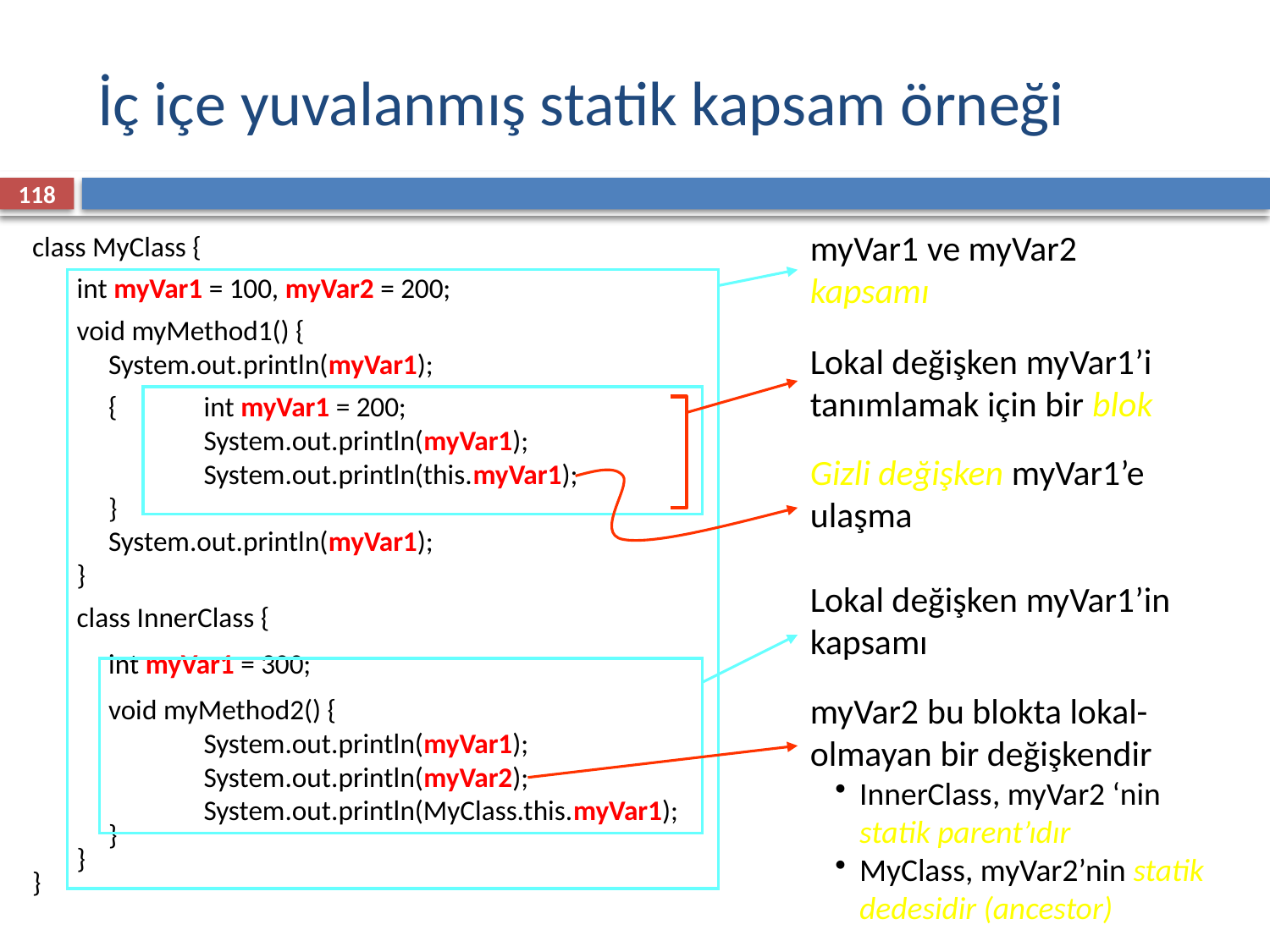

# İç içe yuvalanmış statik kapsam örneği
118
myVar1 ve myVar2 kapsamı
class MyClass {
	int myVar1 = 100, myVar2 = 200;
	void myMethod1() {
	     System.out.println(myVar1);
	     {   	int myVar1 = 200;
	    	System.out.println(myVar1);
	     	System.out.println(this.myVar1);
	     }
	     System.out.println(myVar1);
	}
	class InnerClass {
	     int myVar1 = 300;
	     void myMethod2() {
	  	System.out.println(myVar1);
		System.out.println(myVar2);
		System.out.println(MyClass.this.myVar1);
	     }
	}
}

Lokal değişken myVar1’i tanımlamak için bir blok

Gizli değişken myVar1’e ulaşma

Lokal değişken myVar1’in kapsamı
myVar2 bu blokta lokal-olmayan bir değişkendir
InnerClass, myVar2 ‘nin statik parent’ıdır
MyClass, myVar2’nin statik dedesidir (ancestor)